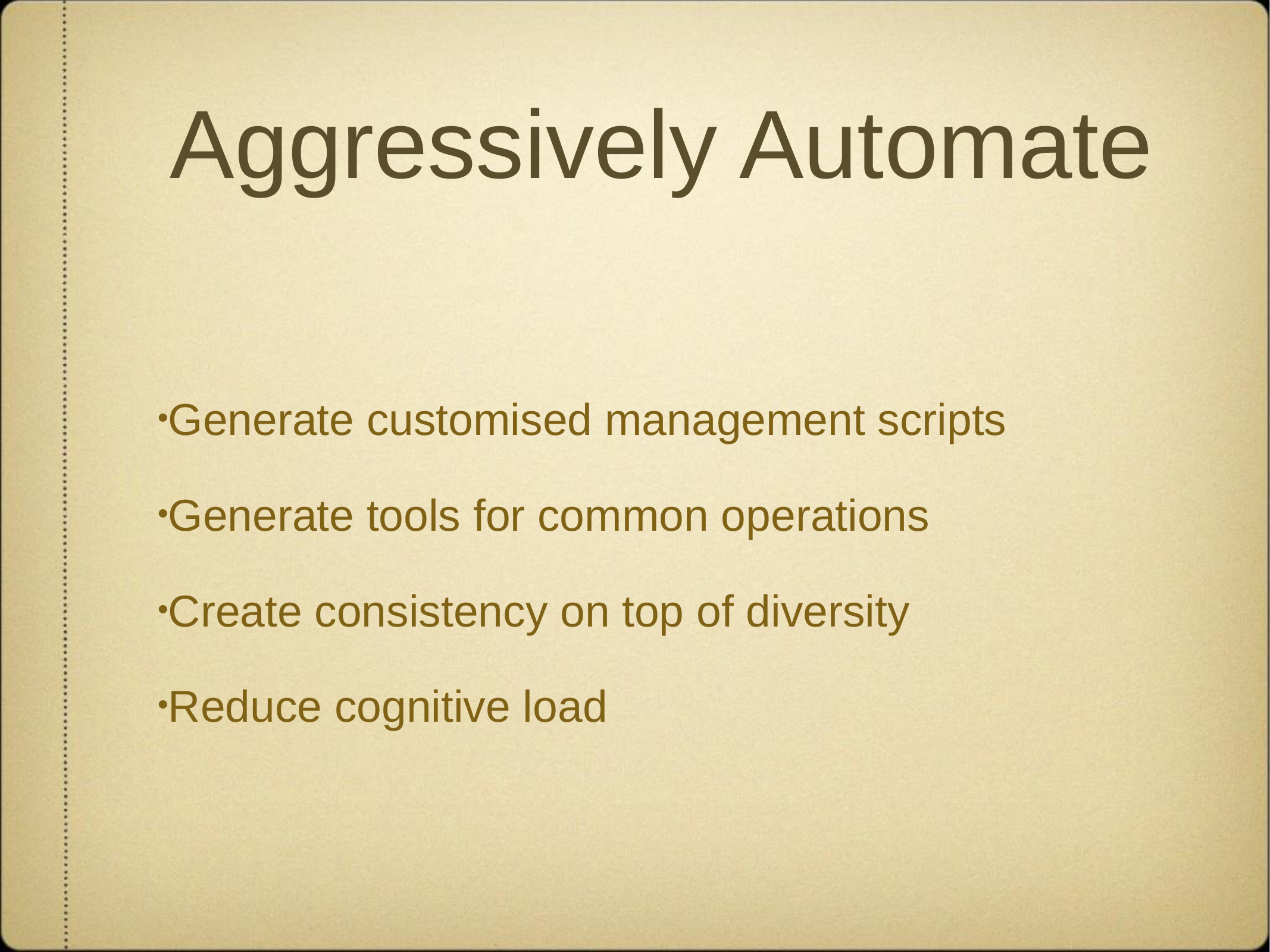

# Aggressively Automate
Generate customised management scripts
Generate tools for common operations
Create consistency on top of diversity
Reduce cognitive load